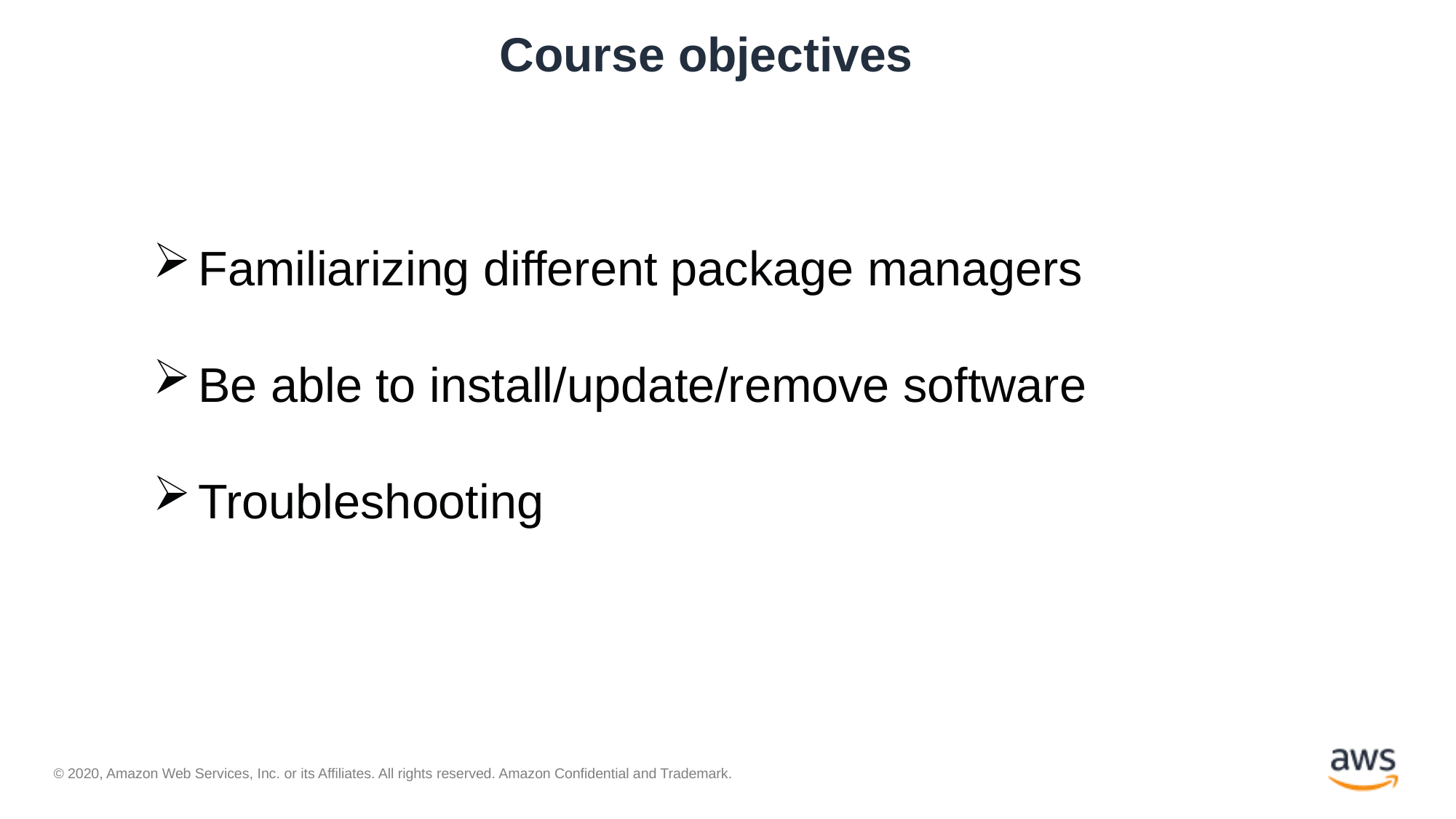

# Course objectives
Familiarizing different package managers

Be able to install/update/remove software

Troubleshooting